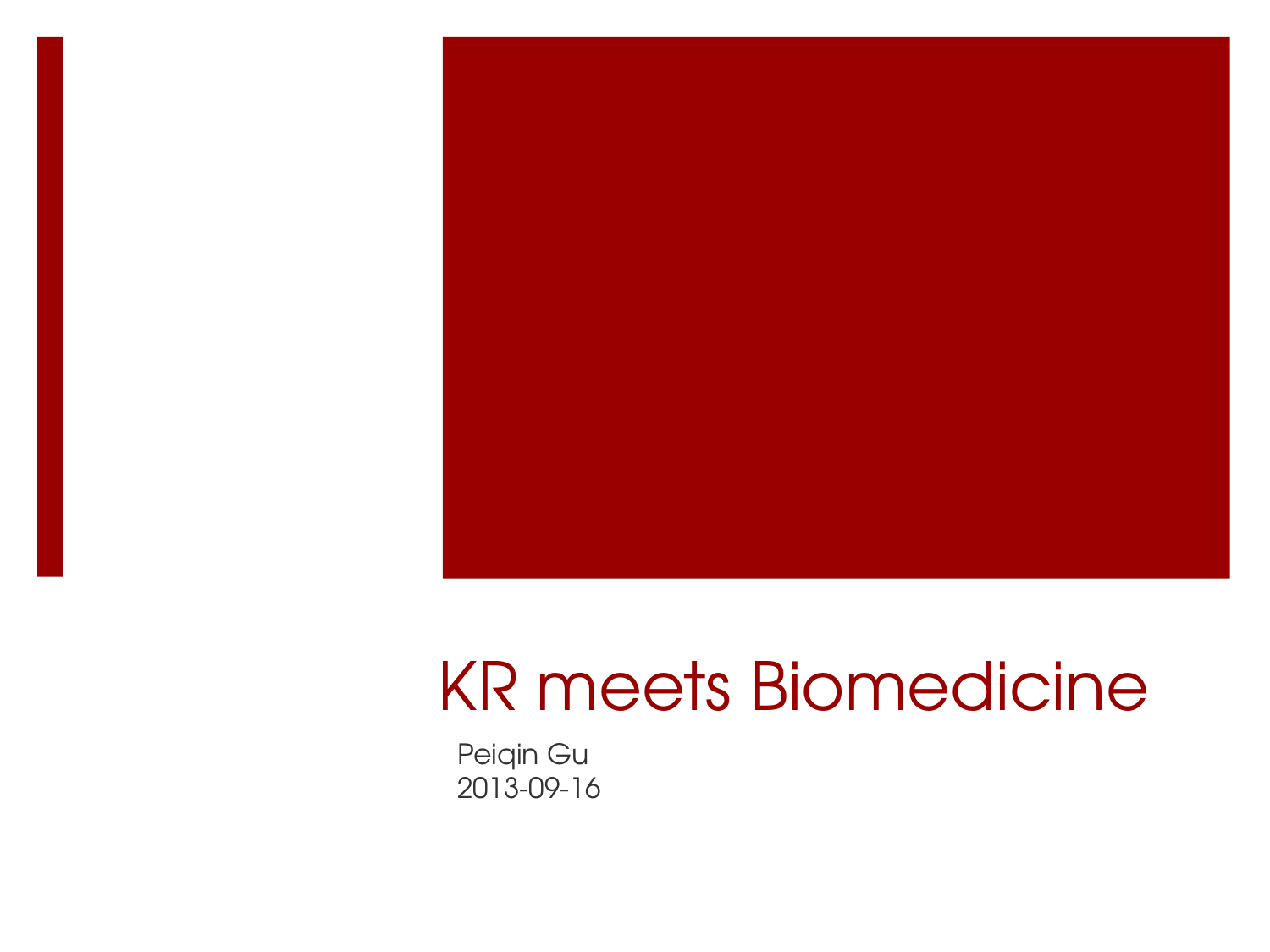

# KR meets Biomedicine
Peiqin Gu
2013-09-16